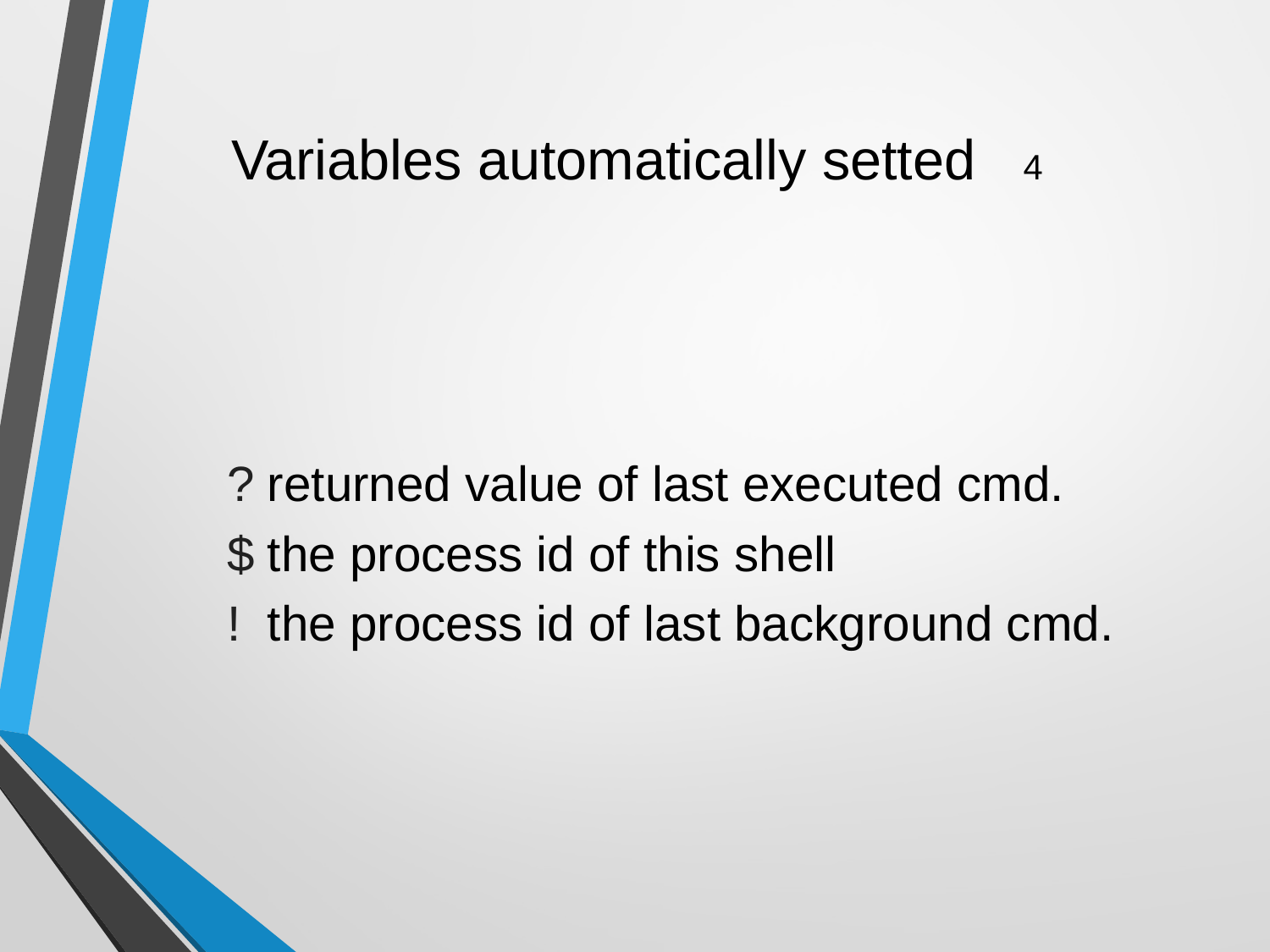

# Variables automatically setted   4
?	returned value of last executed cmd.
$	the process id of this shell
!	the process id of last background cmd.